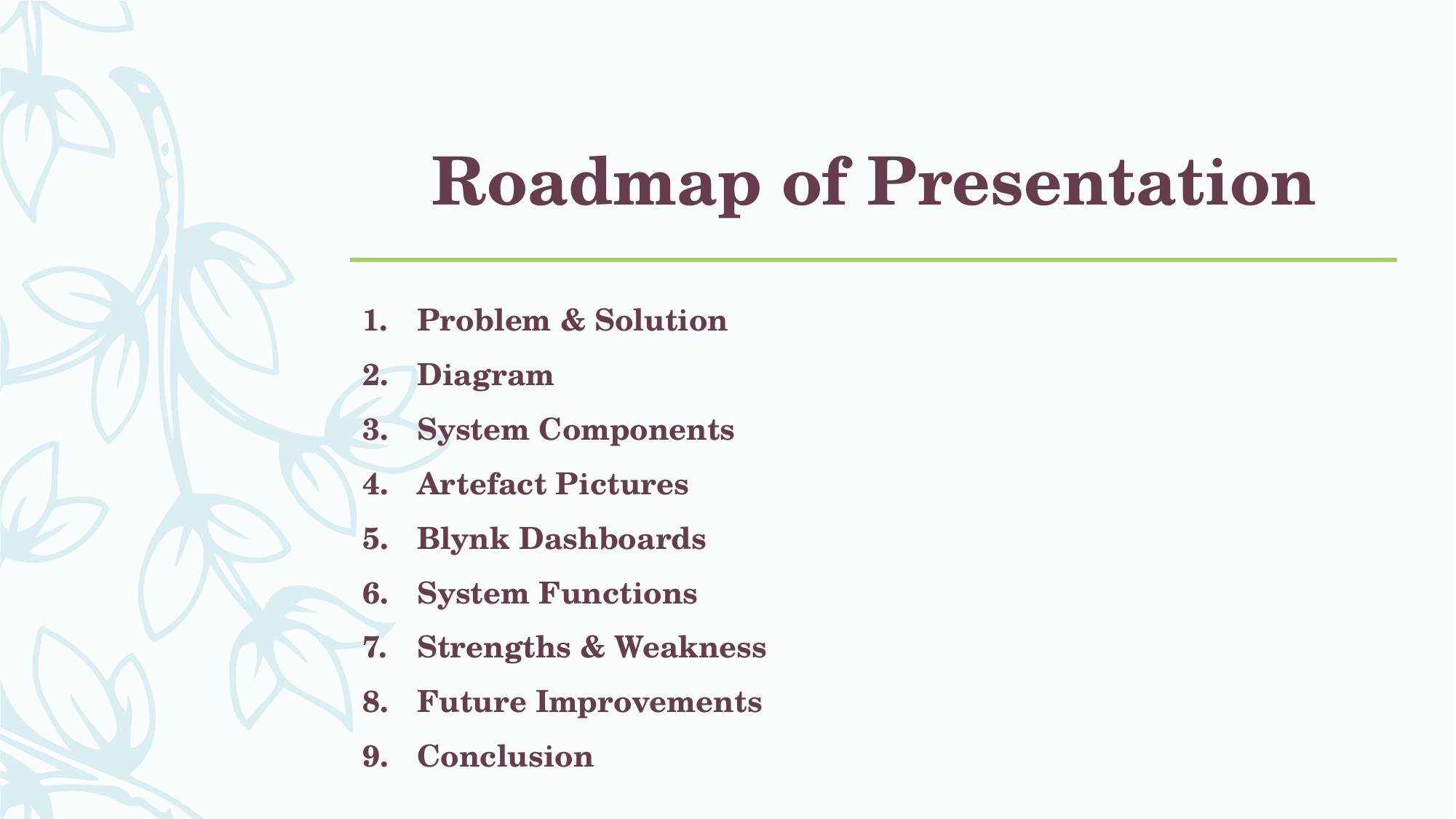

# Roadmap of Presentation
Problem & Solution
Diagram
System Components
Artefact Pictures
Blynk Dashboards
System Functions
Strengths & Weakness
Future Improvements
Conclusion